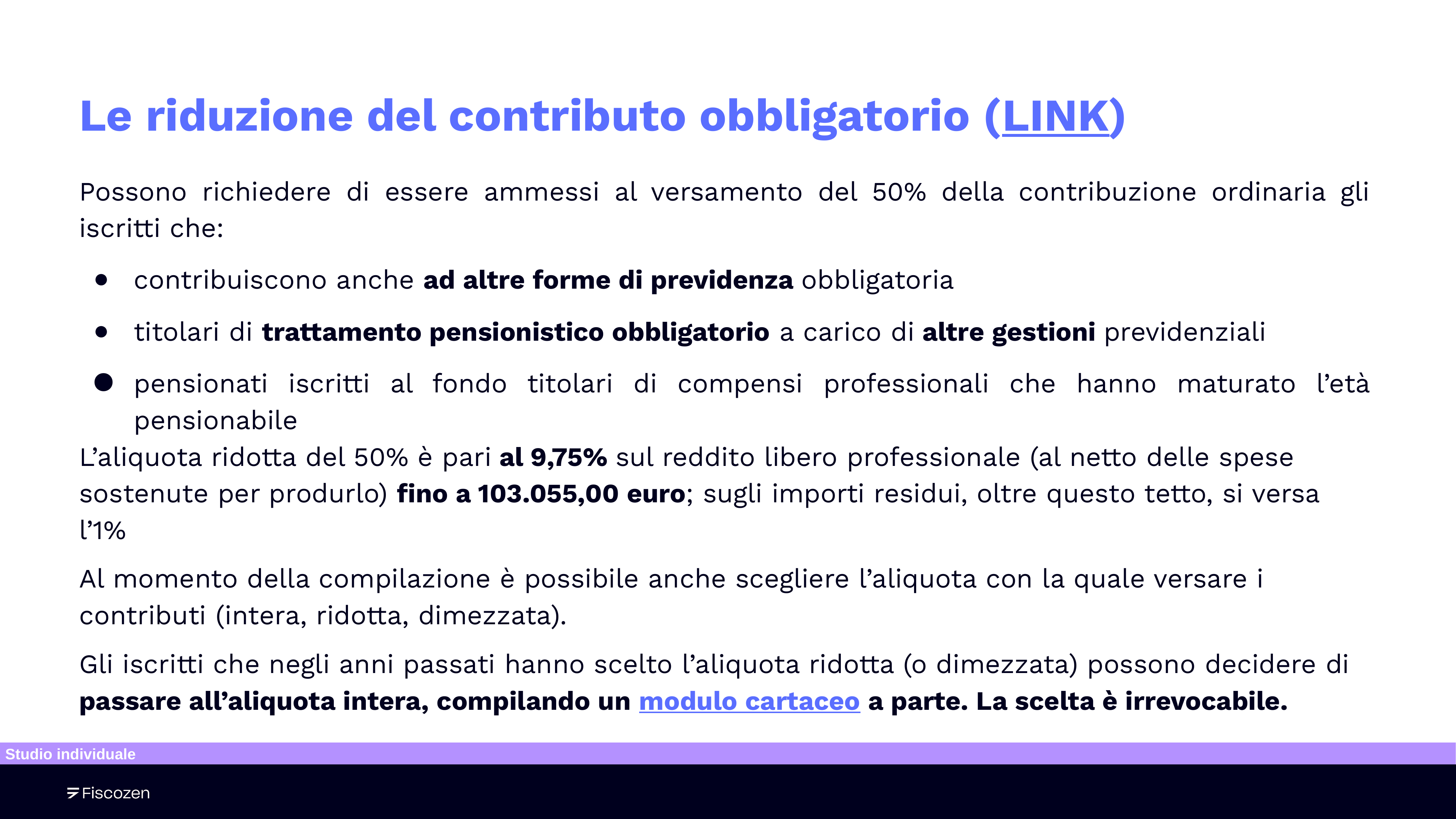

# Le riduzione del contributo obbligatorio (LINK)
Possono richiedere di essere ammessi al versamento del 50% della contribuzione ordinaria gli iscritti che:
contribuiscono anche ad altre forme di previdenza obbligatoria
titolari di trattamento pensionistico obbligatorio a carico di altre gestioni previdenziali
pensionati iscritti al fondo titolari di compensi professionali che hanno maturato l’età pensionabile
L’aliquota ridotta del 50% è pari al 9,75% sul reddito libero professionale (al netto delle spese sostenute per produrlo) fino a 103.055,00 euro; sugli importi residui, oltre questo tetto, si versa l’1%
Al momento della compilazione è possibile anche scegliere l’aliquota con la quale versare i contributi (intera, ridotta, dimezzata).
Gli iscritti che negli anni passati hanno scelto l’aliquota ridotta (o dimezzata) possono decidere di passare all’aliquota intera, compilando un modulo cartaceo a parte. La scelta è irrevocabile.

Studio individuale
52